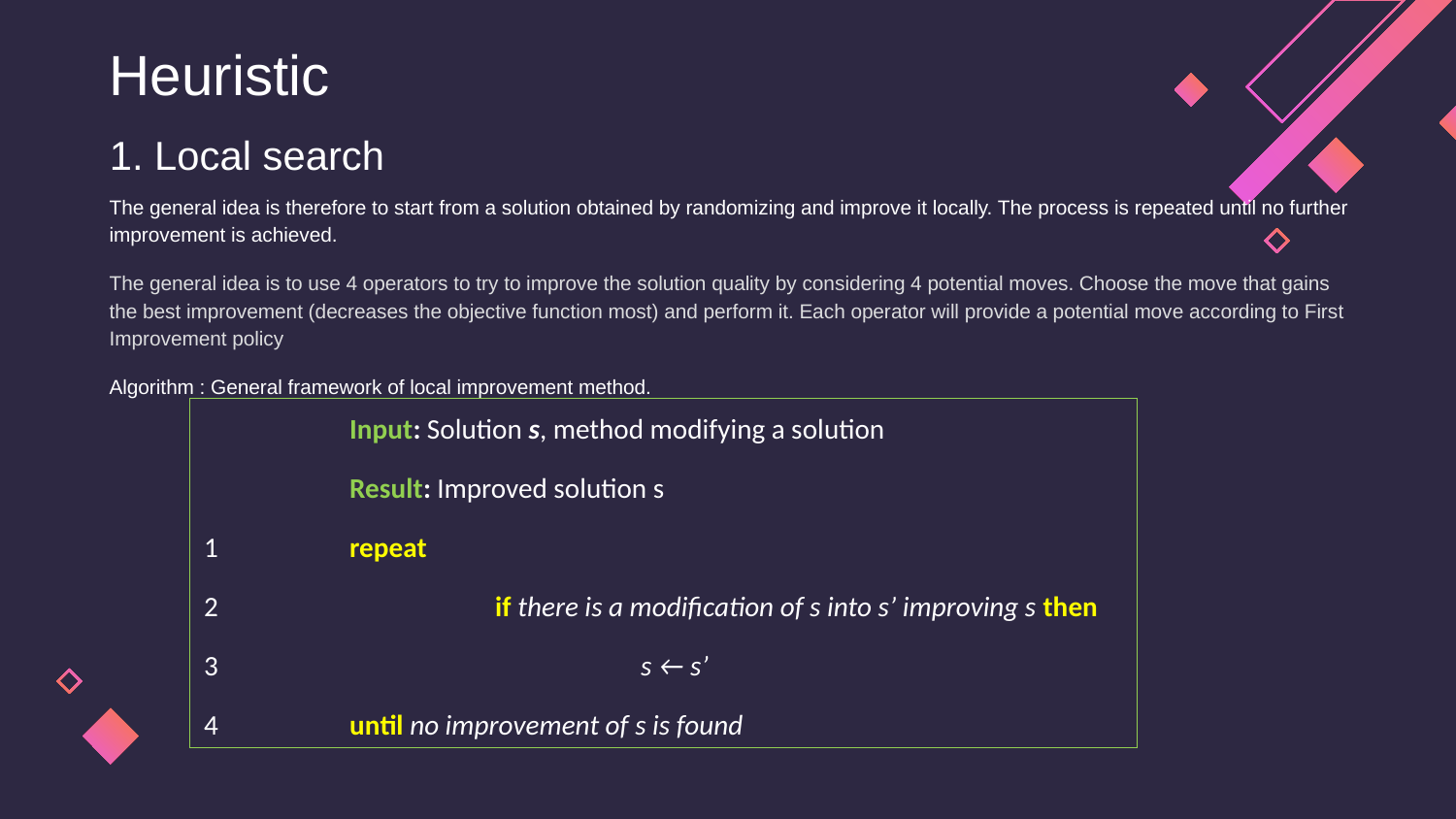

# Heuristic
1. Local search
The general idea is therefore to start from a solution obtained by randomizing and improve it locally. The process is repeated until no further improvement is achieved.
The general idea is to use 4 operators to try to improve the solution quality by considering 4 potential moves. Choose the move that gains the best improvement (decreases the objective function most) and perform it. Each operator will provide a potential move according to First Improvement policy
Algorithm : General framework of local improvement method.
	Input: Solution s, method modifying a solution
	Result: Improved solution s
1	repeat
2		if there is a modification of s into s’ improving s then
3			s ← s’
4	until no improvement of s is found